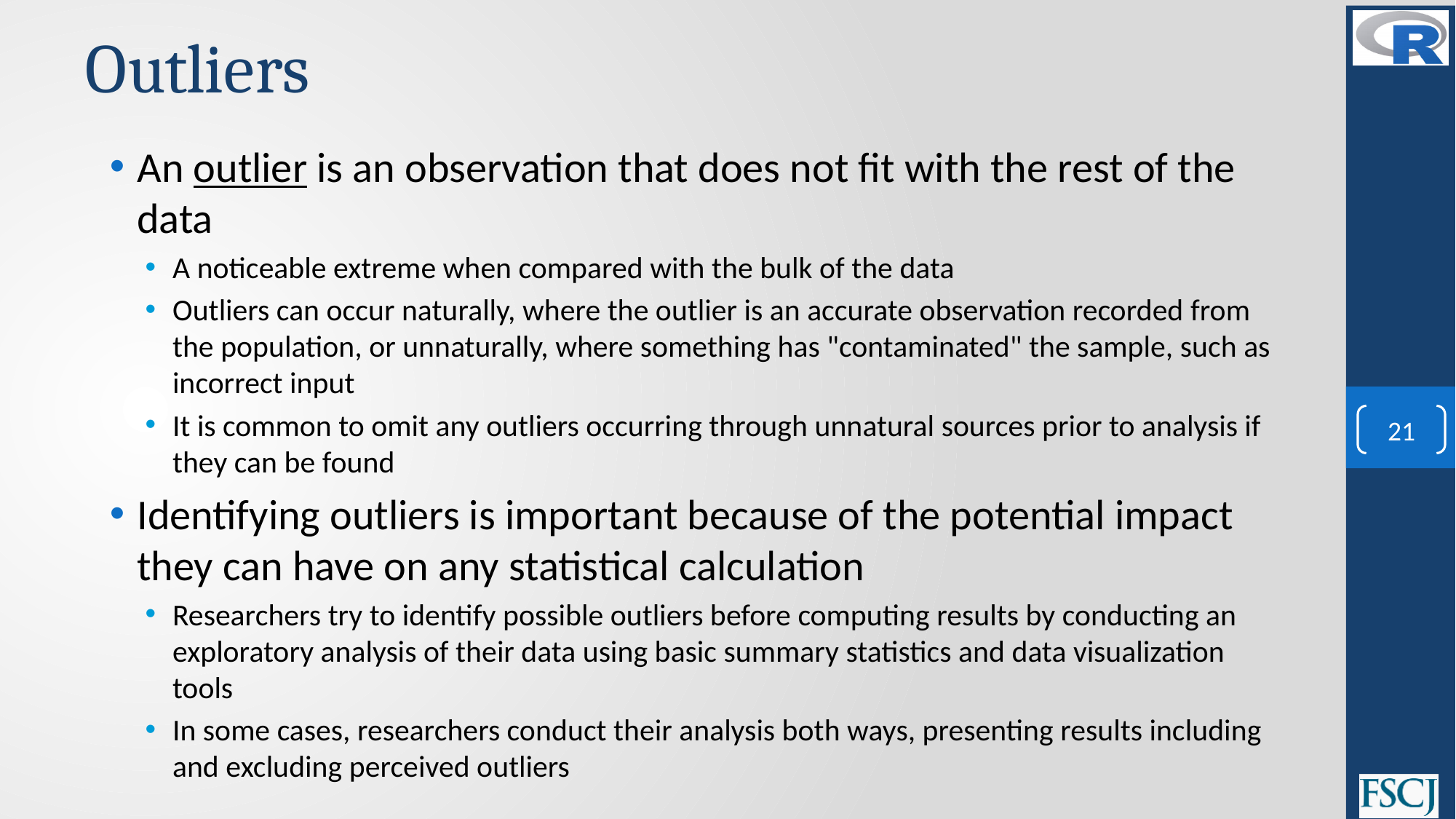

# Outliers
An outlier is an observation that does not fit with the rest of the data
A noticeable extreme when compared with the bulk of the data
Outliers can occur naturally, where the outlier is an accurate observation recorded from the population, or unnaturally, where something has "contaminated" the sample, such as incorrect input
It is common to omit any outliers occurring through unnatural sources prior to analysis if they can be found
Identifying outliers is important because of the potential impact they can have on any statistical calculation
Researchers try to identify possible outliers before computing results by conducting an exploratory analysis of their data using basic summary statistics and data visualization tools
In some cases, researchers conduct their analysis both ways, presenting results including and excluding perceived outliers
21